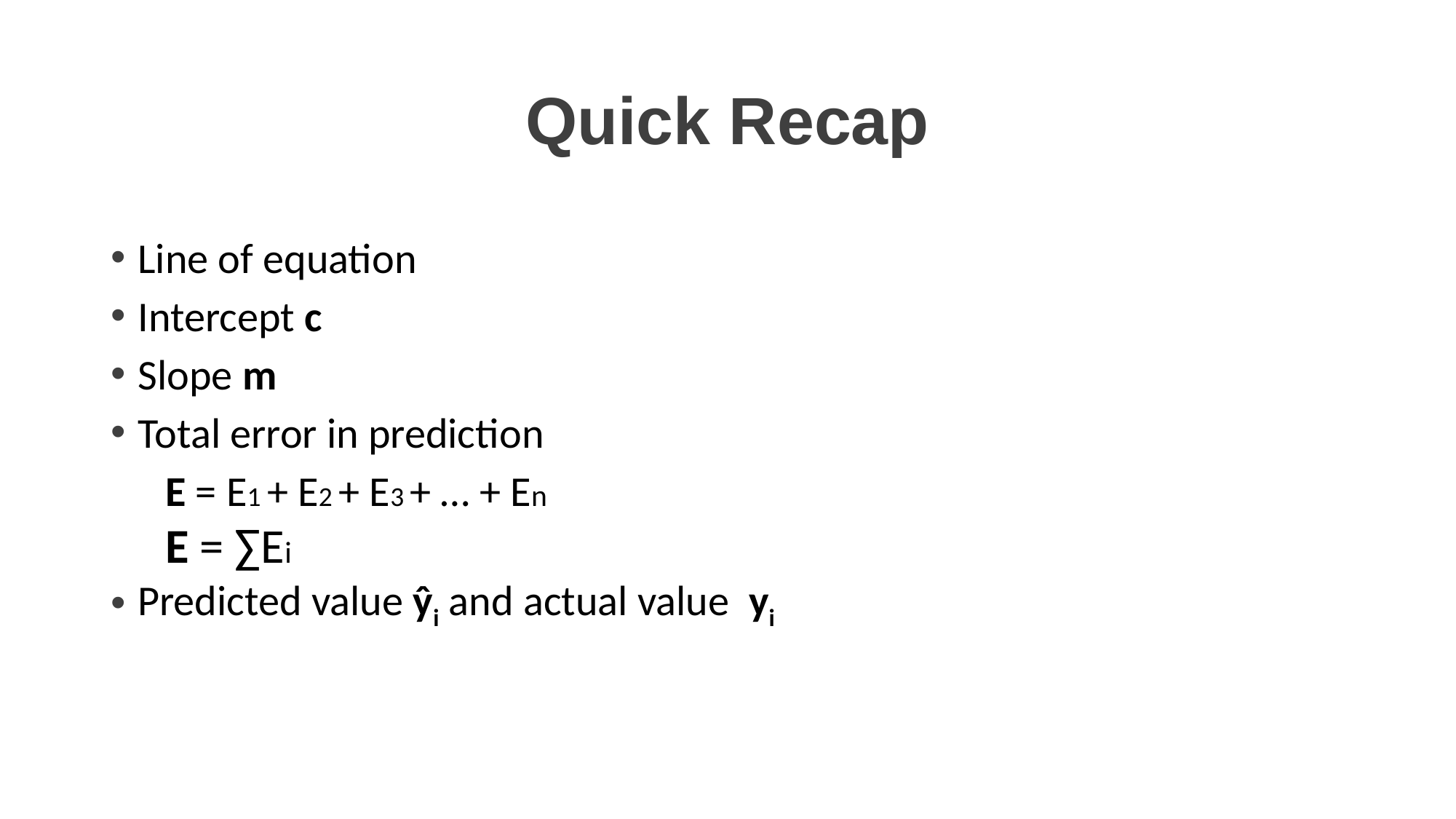

Quick Recap
Million 		10^6
Billion 		10^9
Trillion 		10^12
Quadrillion 	10^15
Quintillion 	10^18
Line of equation
Intercept c
Slope m
Total error in prediction
E = E1 + E2 + E3 + … + En
E = ∑Ei
Predicted value ŷi and actual value  yi